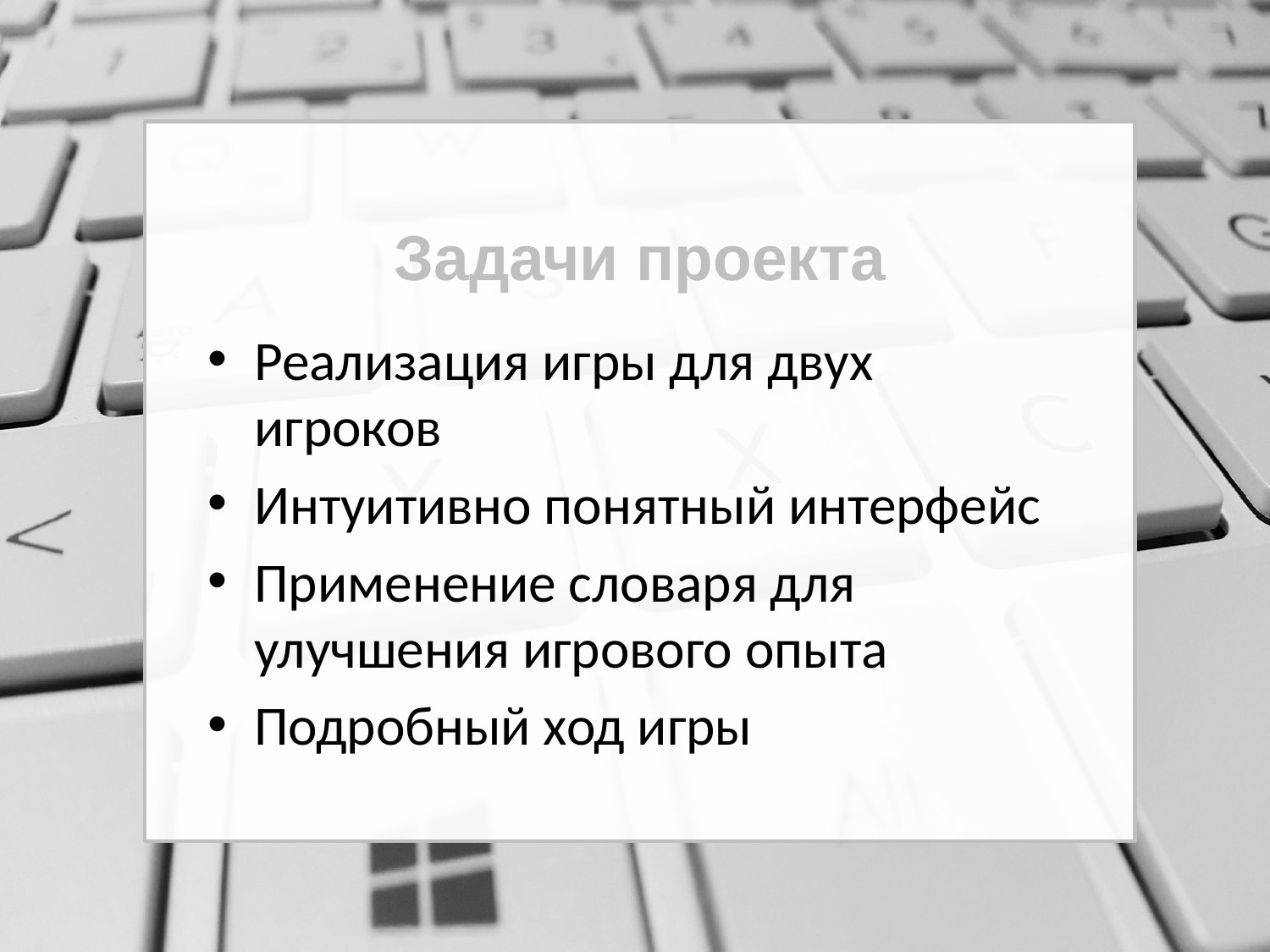

Задачи проекта
Реализация игры для двух игроков
Интуитивно понятный интерфейс
Применение словаря для улучшения игрового опыта
Подробный ход игры

#